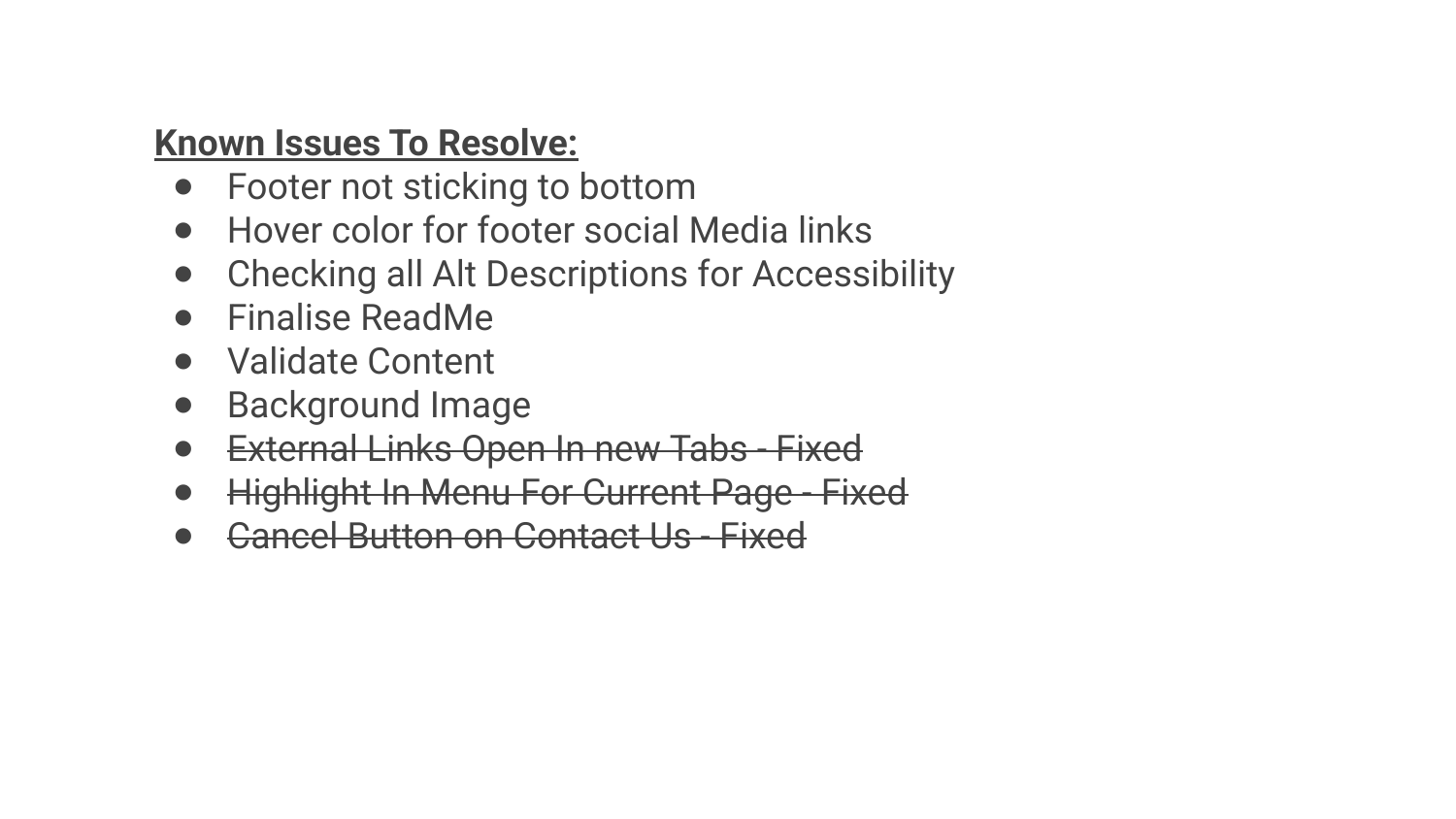

Known Issues To Resolve:
Footer not sticking to bottom
Hover color for footer social Media links
Checking all Alt Descriptions for Accessibility
Finalise ReadMe
Validate Content
Background Image
External Links Open In new Tabs - Fixed
Highlight In Menu For Current Page - Fixed
Cancel Button on Contact Us - Fixed